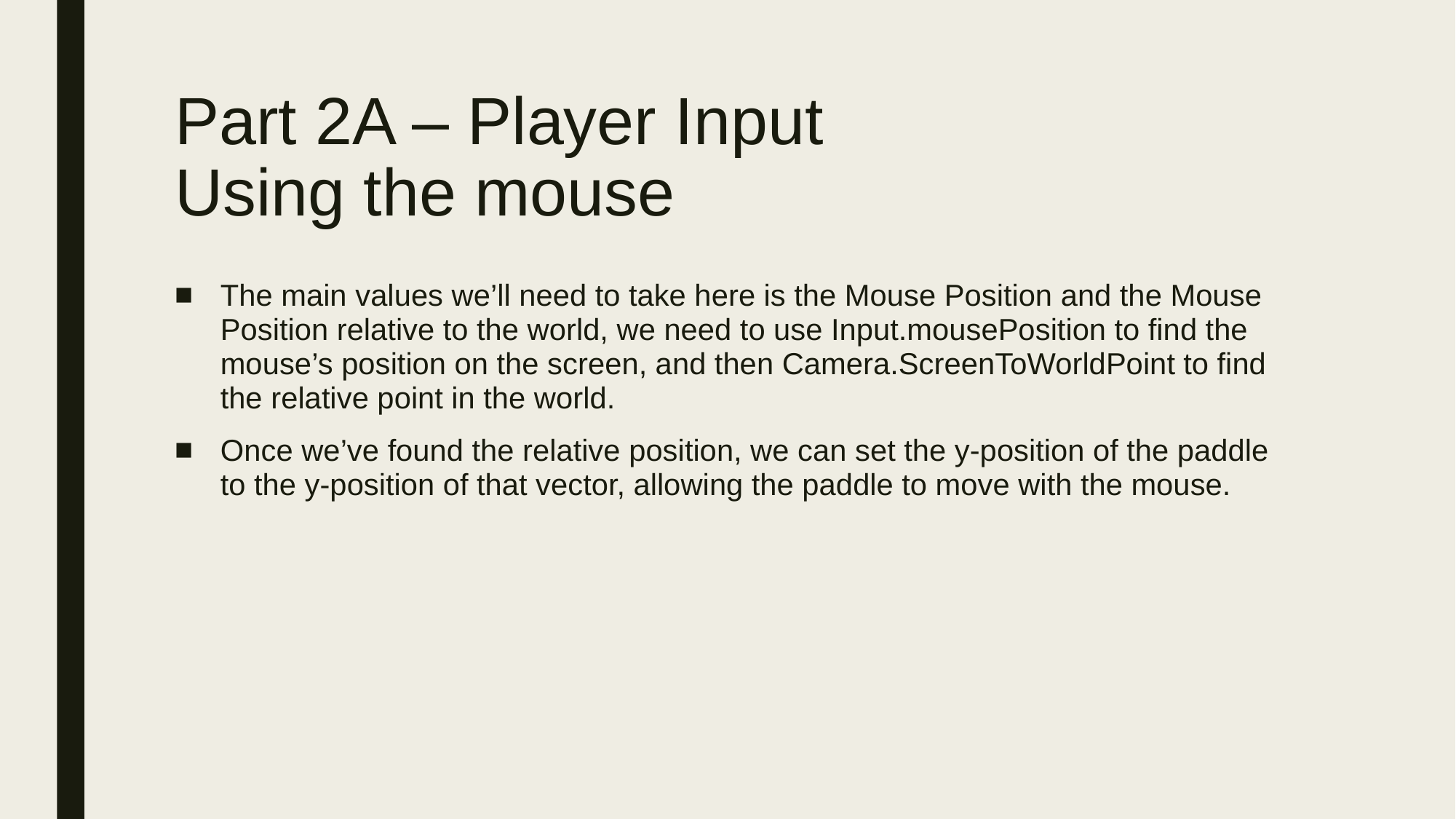

# Part 2A – Player Input Using the mouse
The main values we’ll need to take here is the Mouse Position and the Mouse Position relative to the world, we need to use Input.mousePosition to find the mouse’s position on the screen, and then Camera.ScreenToWorldPoint to find the relative point in the world.
Once we’ve found the relative position, we can set the y-position of the paddle to the y-position of that vector, allowing the paddle to move with the mouse.